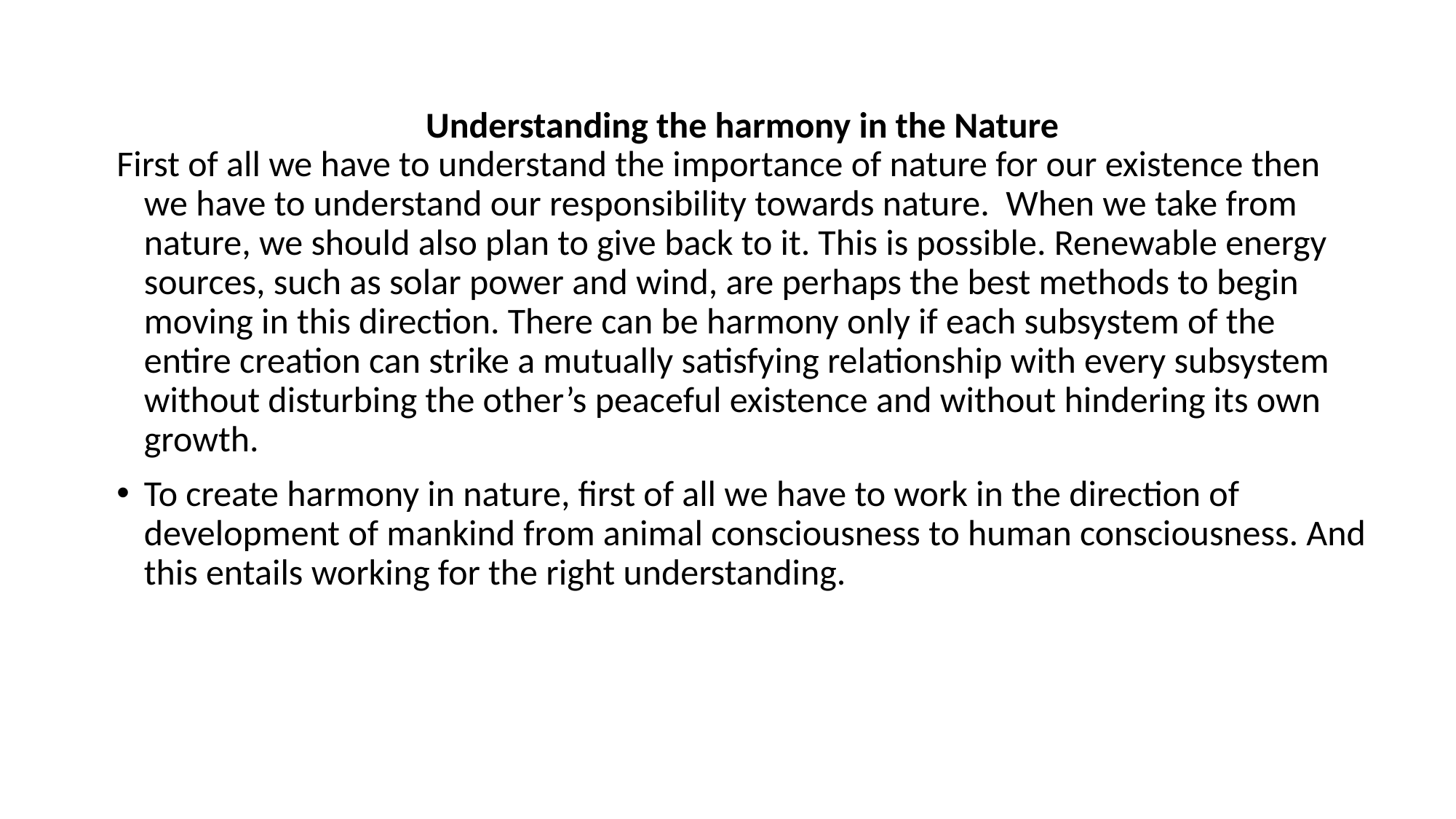

Understanding the harmony in the Nature
First of all we have to understand the importance of nature for our existence then we have to understand our responsibility towards nature.  When we take from nature, we should also plan to give back to it. This is possible. Renewable energy sources, such as solar power and wind, are perhaps the best methods to begin moving in this direction. There can be harmony only if each subsystem of the entire creation can strike a mutually satisfying relationship with every subsystem without disturbing the other’s peaceful existence and without hindering its own growth.
To create harmony in nature, first of all we have to work in the direction of development of mankind from animal consciousness to human consciousness. And this entails working for the right understanding.